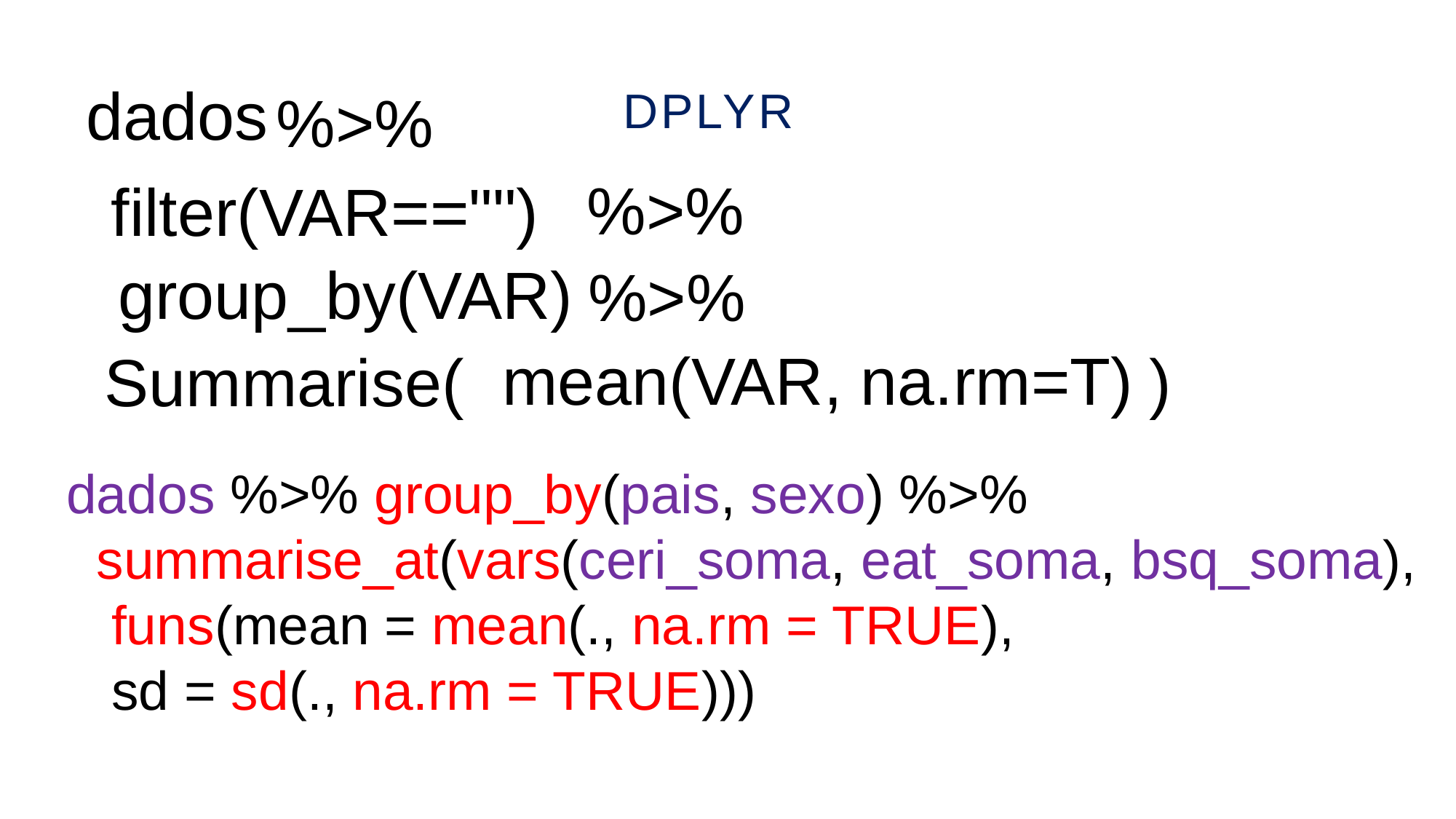

# DPLYR
dados
%>%
%>%
filter(VAR=="")
group_by(VAR)
%>%
mean(VAR, na.rm=T)
Summarise(                                     )
dados %>% group_by(pais, sexo) %>%
  summarise_at(vars(ceri_soma, eat_soma, bsq_soma),
   funs(mean = mean(., na.rm = TRUE),
   sd = sd(., na.rm = TRUE)))